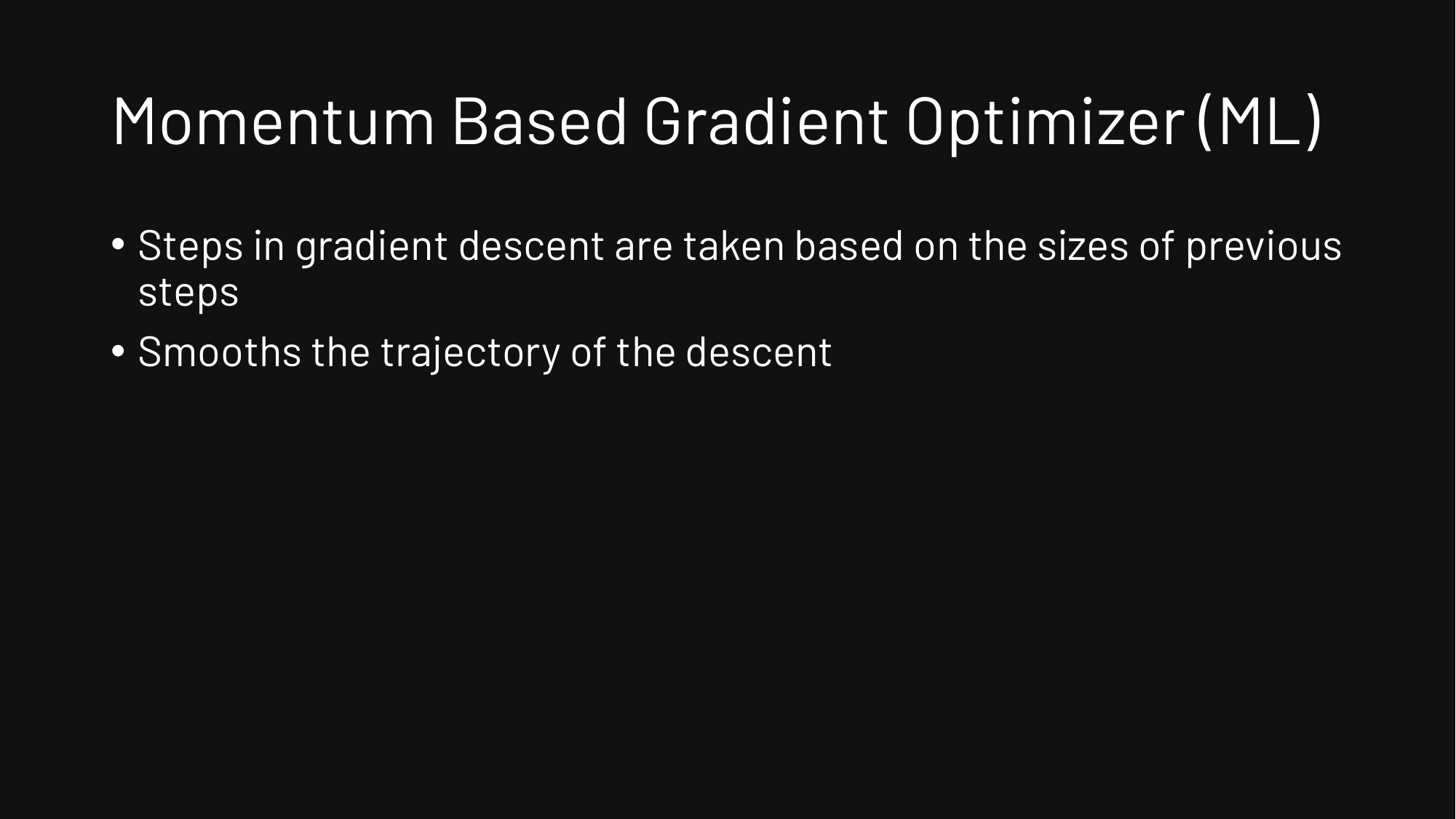

# Momentum Based Gradient Optimizer (ML)
Steps in gradient descent are taken based on the sizes of previous steps
Smooths the trajectory of the descent